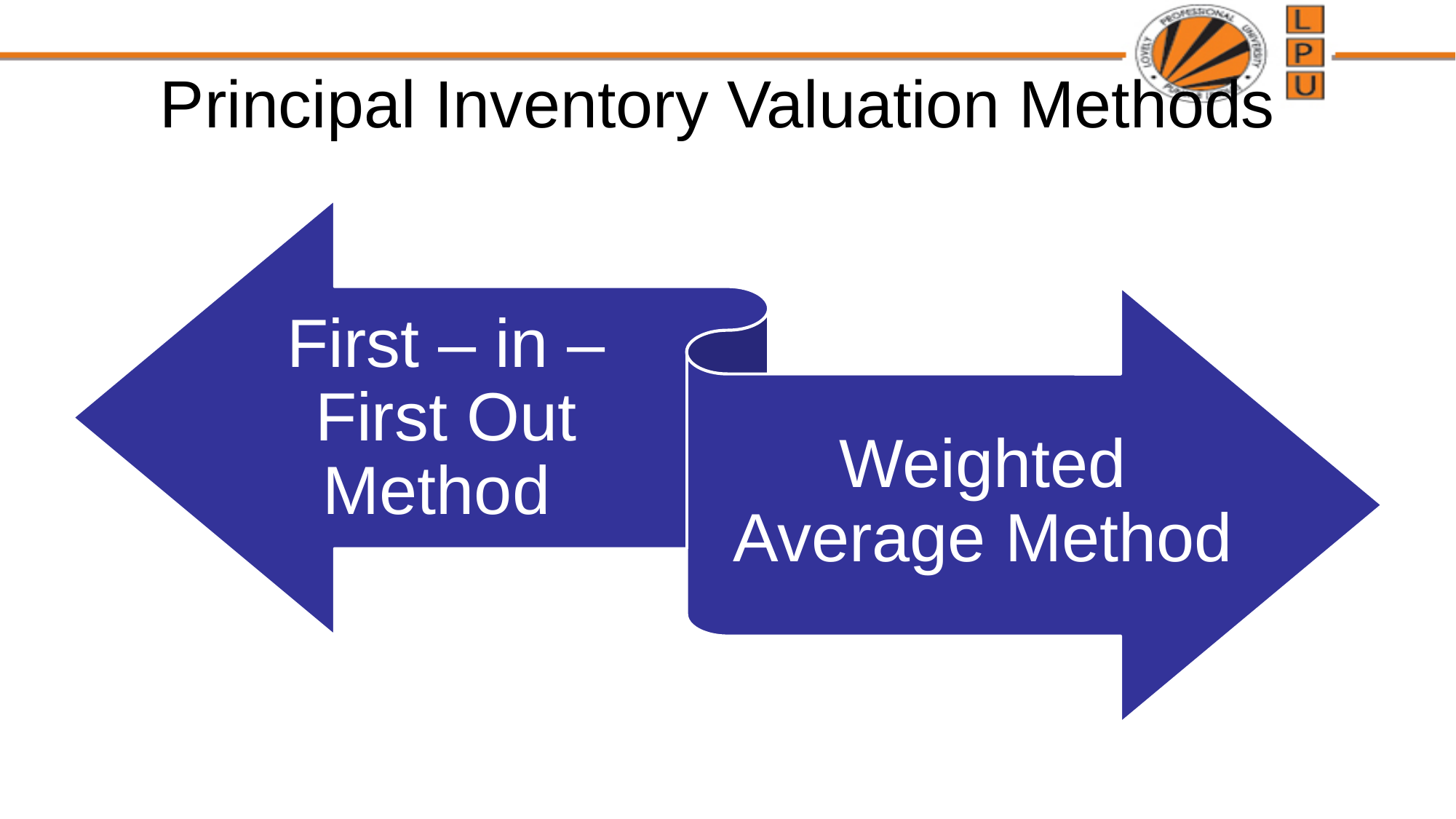

# Principal Inventory Valuation Methods
First – in – First Out Method
Weighted Average Method